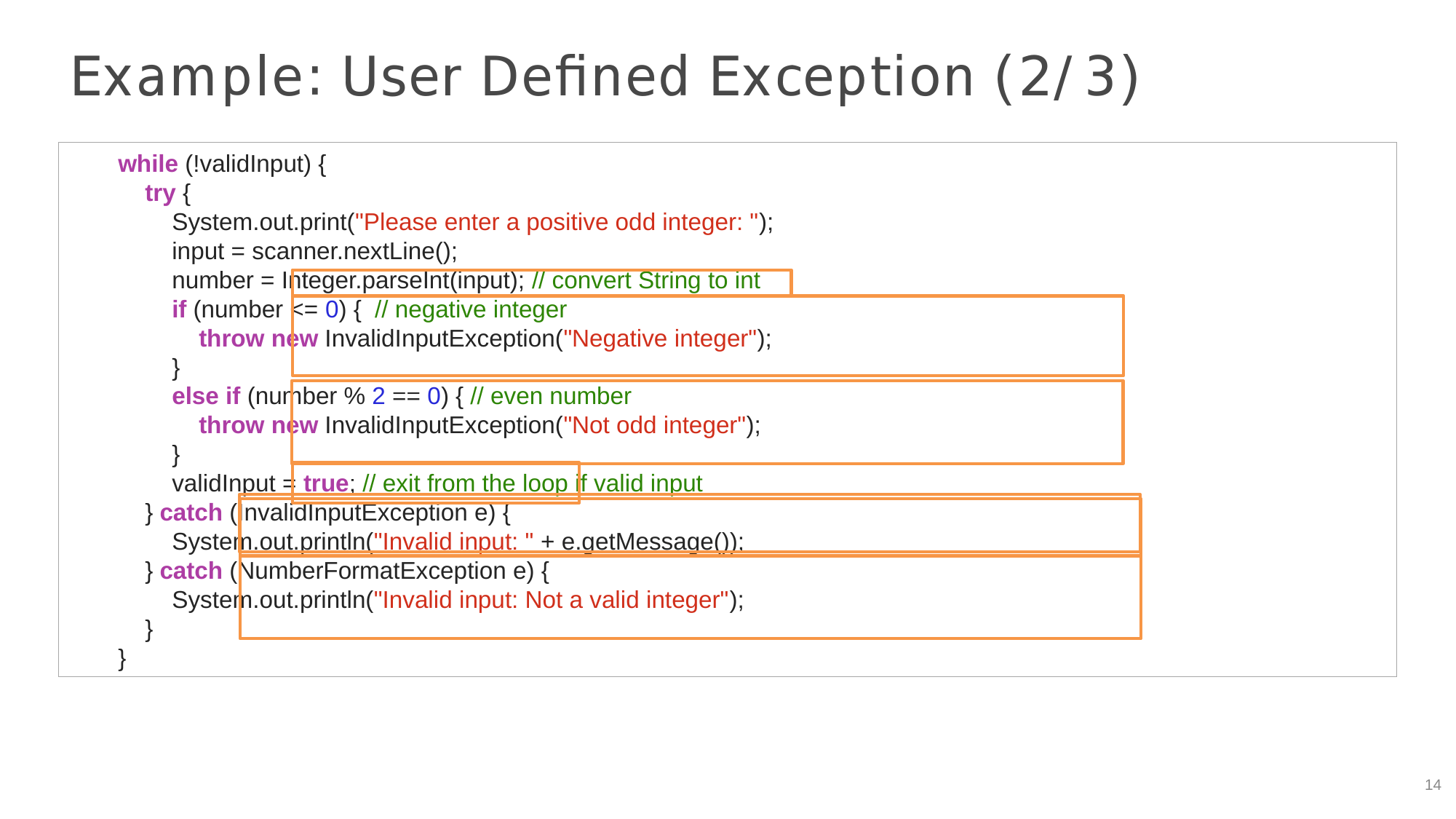

# Example: User Defined Exception (2/3)
        while (!validInput) {
            try {
                System.out.print("Please enter a positive odd integer: ");
                input = scanner.nextLine();
                number = Integer.parseInt(input); // convert String to int
                if (number <= 0) {  // negative integer
                    throw new InvalidInputException("Negative integer");
                }
                else if (number % 2 == 0) { // even number
                    throw new InvalidInputException("Not odd integer");
                }
                validInput = true; // exit from the loop if valid input
            } catch (InvalidInputException e) {
                System.out.println("Invalid input: " + e.getMessage());
            } catch (NumberFormatException e) {
                System.out.println("Invalid input: Not a valid integer");
            }
        }

14